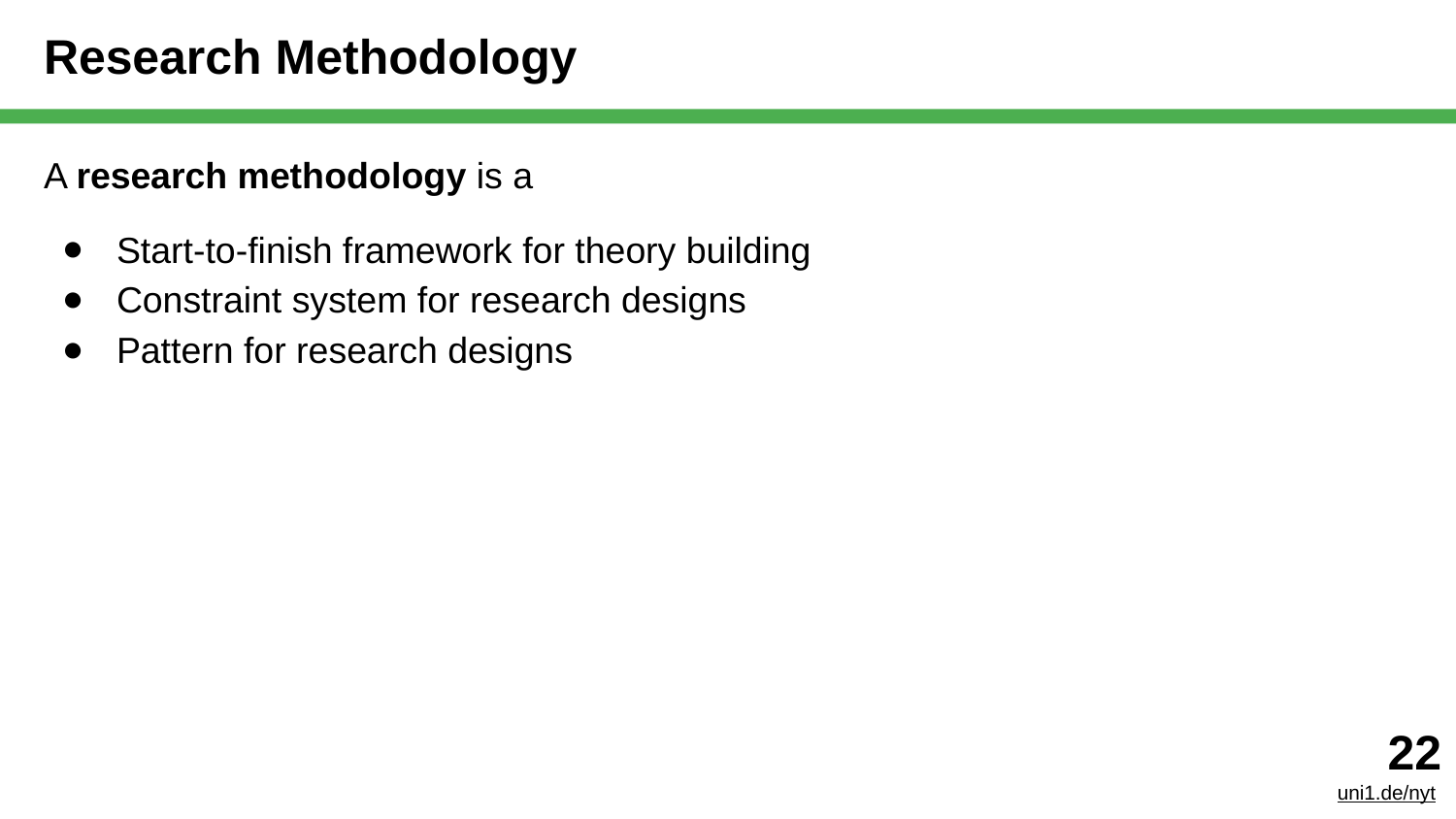

# Research Methodology
A research methodology is a
Start-to-finish framework for theory building
Constraint system for research designs
Pattern for research designs

22
uni1.de/nyt